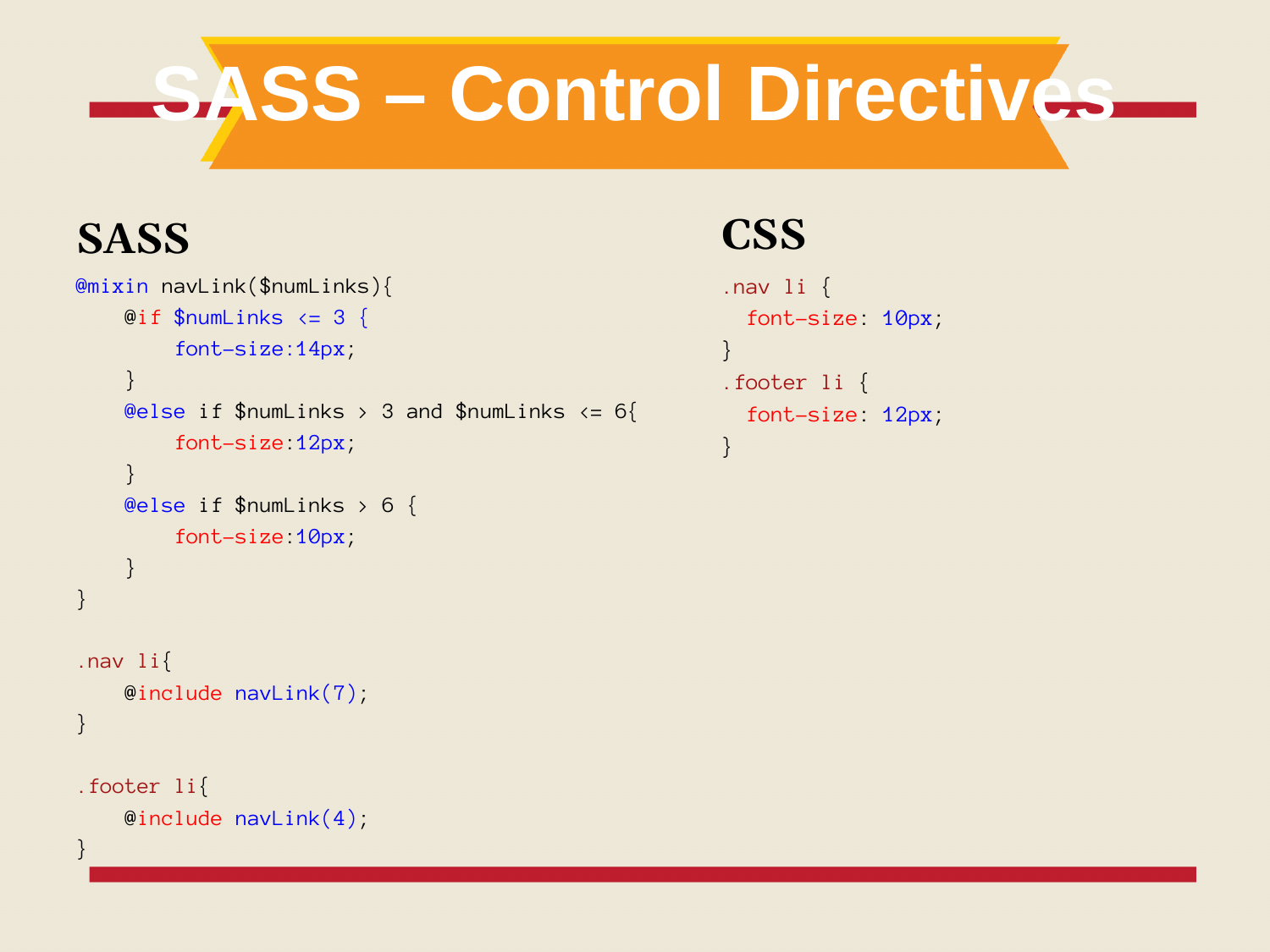

# SASS – Control Directives
CSS
SASS
@mixin navLink($numLinks){
    @if $numLinks <= 3 {
        font-size:14px;
    }
    @else if $numLinks > 3 and $numLinks <= 6{
        font-size:12px;
    }
    @else if $numLinks > 6 {
        font-size:10px;
    }
}

.nav li{
    @include navLink(7);
}

.footer li{
    @include navLink(4);
}
.nav li {
  font-size: 10px;
}
.footer li {
  font-size: 12px;
}